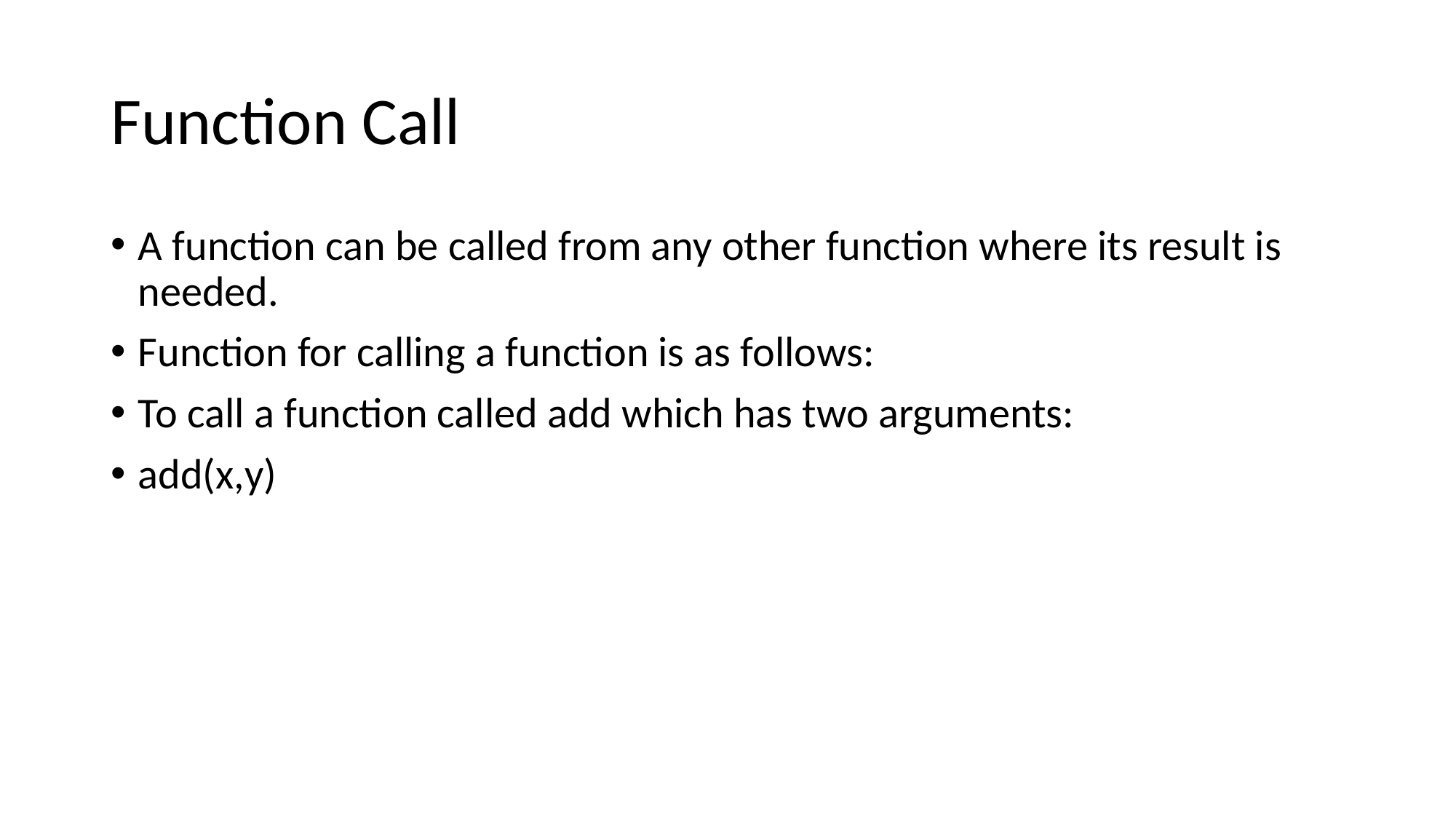

# Function Call
A function can be called from any other function where its result is needed.
Function for calling a function is as follows:
To call a function called add which has two arguments:
add(x,y)